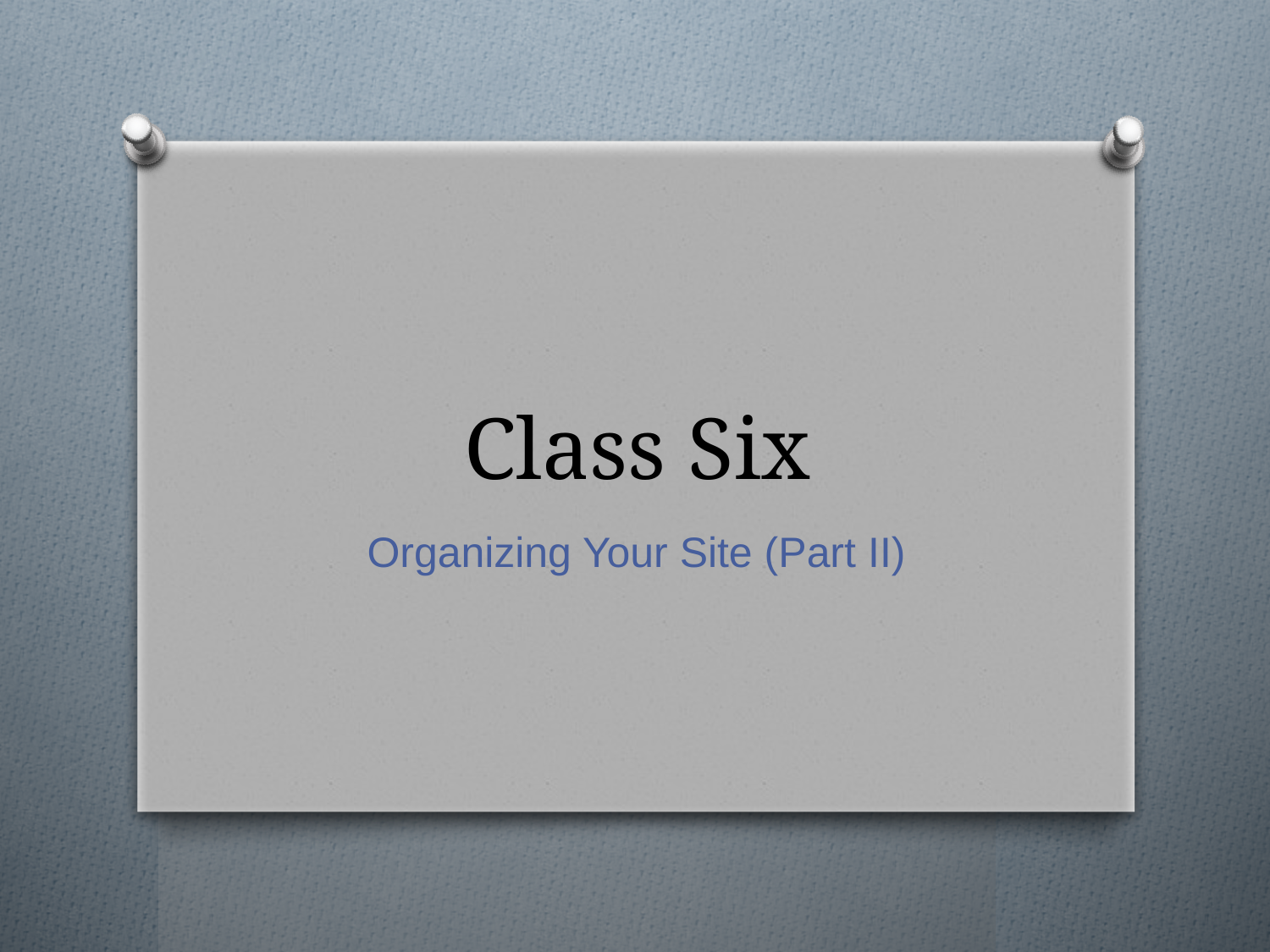

# Class Six
Organizing Your Site (Part II)